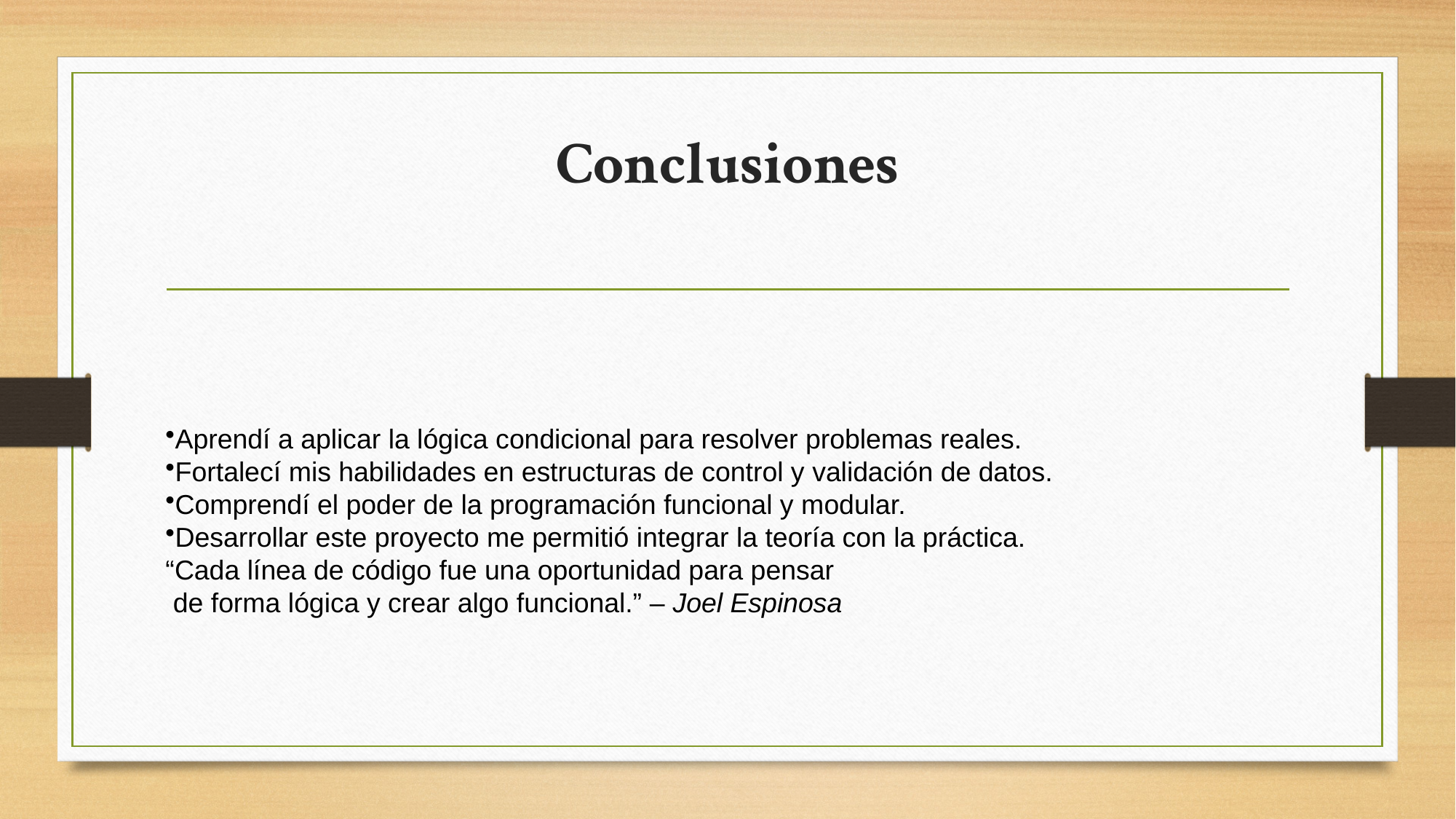

# Conclusiones

Aprendí a aplicar la lógica condicional para resolver problemas reales.
Fortalecí mis habilidades en estructuras de control y validación de datos.
Comprendí el poder de la programación funcional y modular.
Desarrollar este proyecto me permitió integrar la teoría con la práctica.
“Cada línea de código fue una oportunidad para pensar
 de forma lógica y crear algo funcional.” – Joel Espinosa